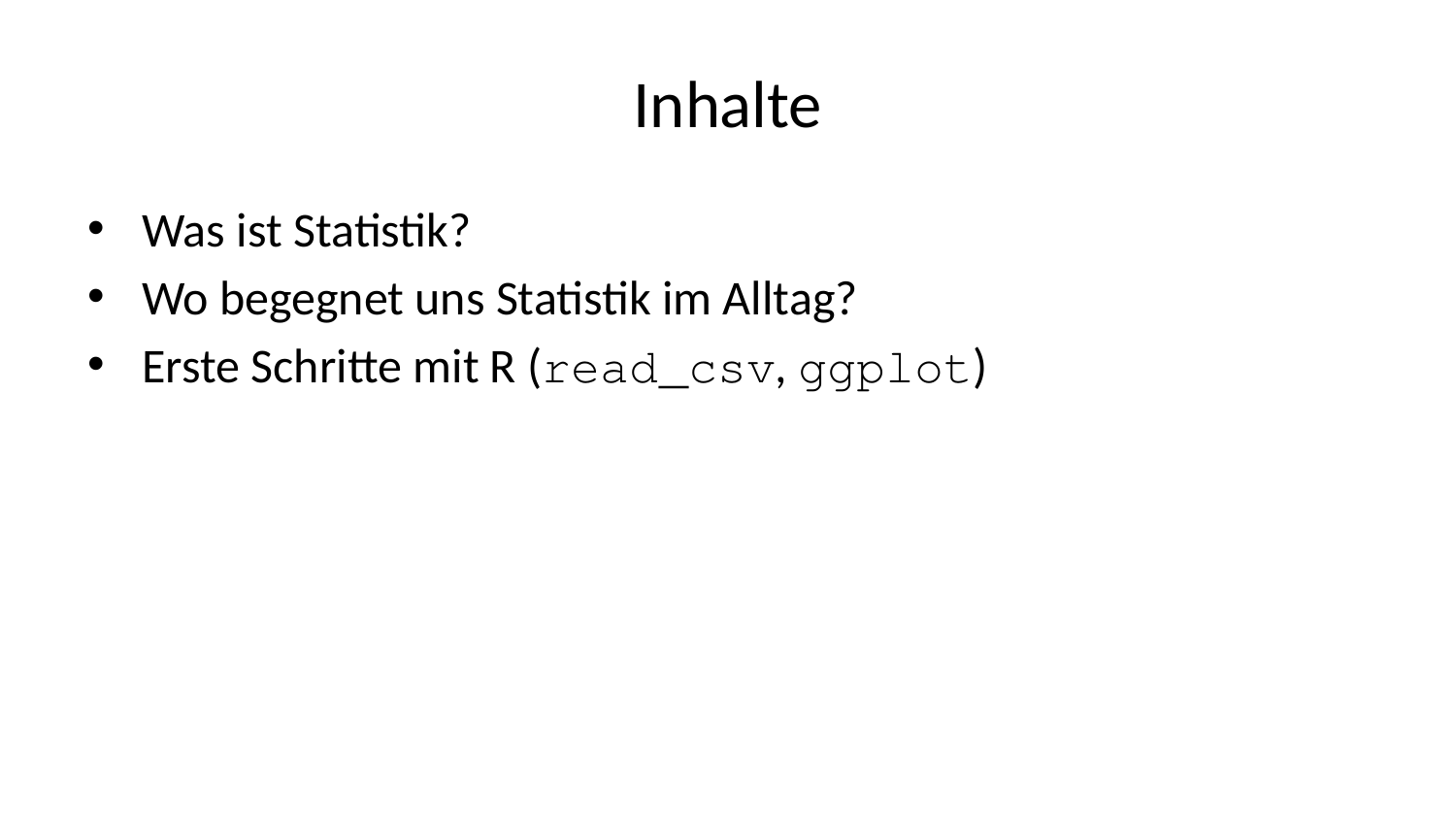

# Inhalte
Was ist Statistik?
Wo begegnet uns Statistik im Alltag?
Erste Schritte mit R (read_csv, ggplot)